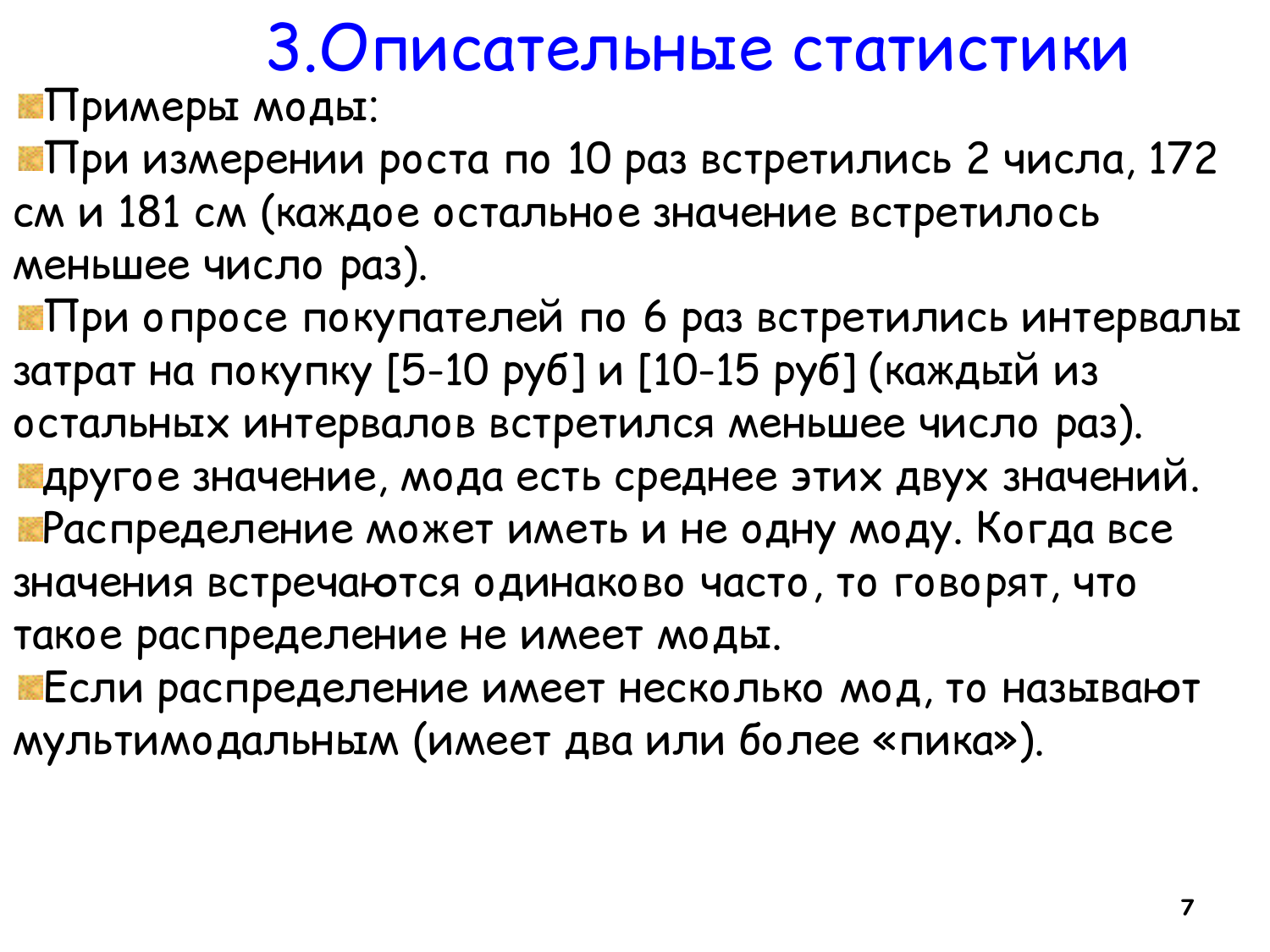

3.Описательные статистики
Примеры моды:
При измерении роста по 10 раз встретились 2 числа, 172 см и 181 см (каждое остальное значение встретилось меньшее число раз).
При опросе покупателей по 6 раз встретились интервалы затрат на покупку [5-10 руб] и [10-15 руб] (каждый из остальных интервалов встретился меньшее число раз).
другое значение, мода есть среднее этих двух значений.
Распределение может иметь и не одну моду. Когда все значения встречаются одинаково часто, то говорят, что такое распределение не имеет моды.
Если распределение имеет несколько мод, то называют мультимодальным (имеет два или более «пика»).
7